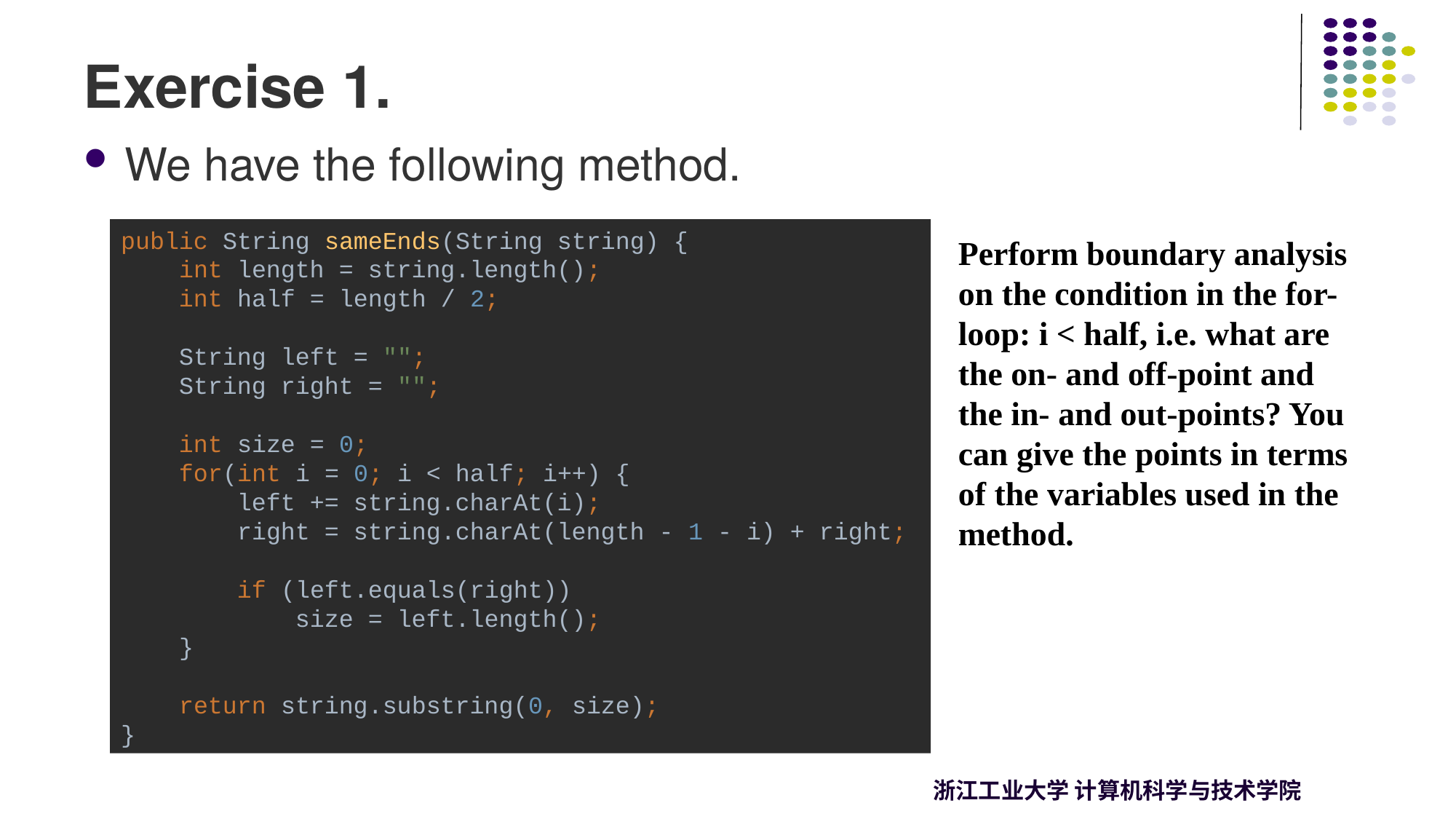

# Exercise 1.
We have the following method.
public String sameEnds(String string) {
    int length = string.length();
    int half = length / 2;
    String left = "";
    String right = "";
    int size = 0;
    for(int i = 0; i < half; i++) {
        left += string.charAt(i);
        right = string.charAt(length - 1 - i) + right;
        if (left.equals(right))
            size = left.length();
    }
    return string.substring(0, size);
}
Perform boundary analysis on the condition in the for-loop: i < half, i.e. what are the on- and off-point and the in- and out-points? You can give the points in terms of the variables used in the method.